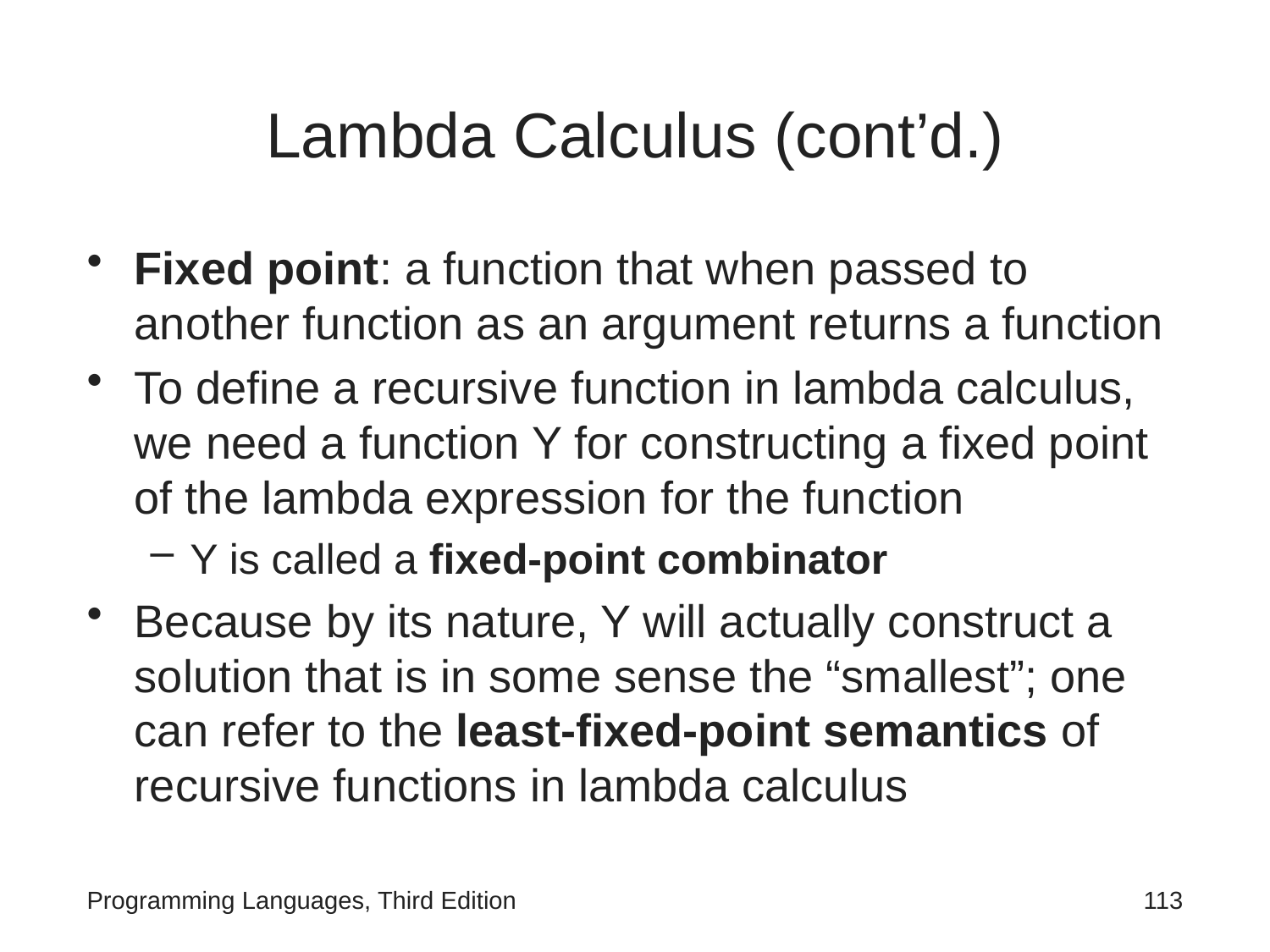

# Lambda Calculus (cont’d.)
Fixed point: a function that when passed to another function as an argument returns a function
To define a recursive function in lambda calculus, we need a function Y for constructing a fixed point of the lambda expression for the function
Y is called a fixed-point combinator
Because by its nature, Y will actually construct a solution that is in some sense the “smallest”; one can refer to the least-fixed-point semantics of recursive functions in lambda calculus
Programming Languages, Third Edition
113